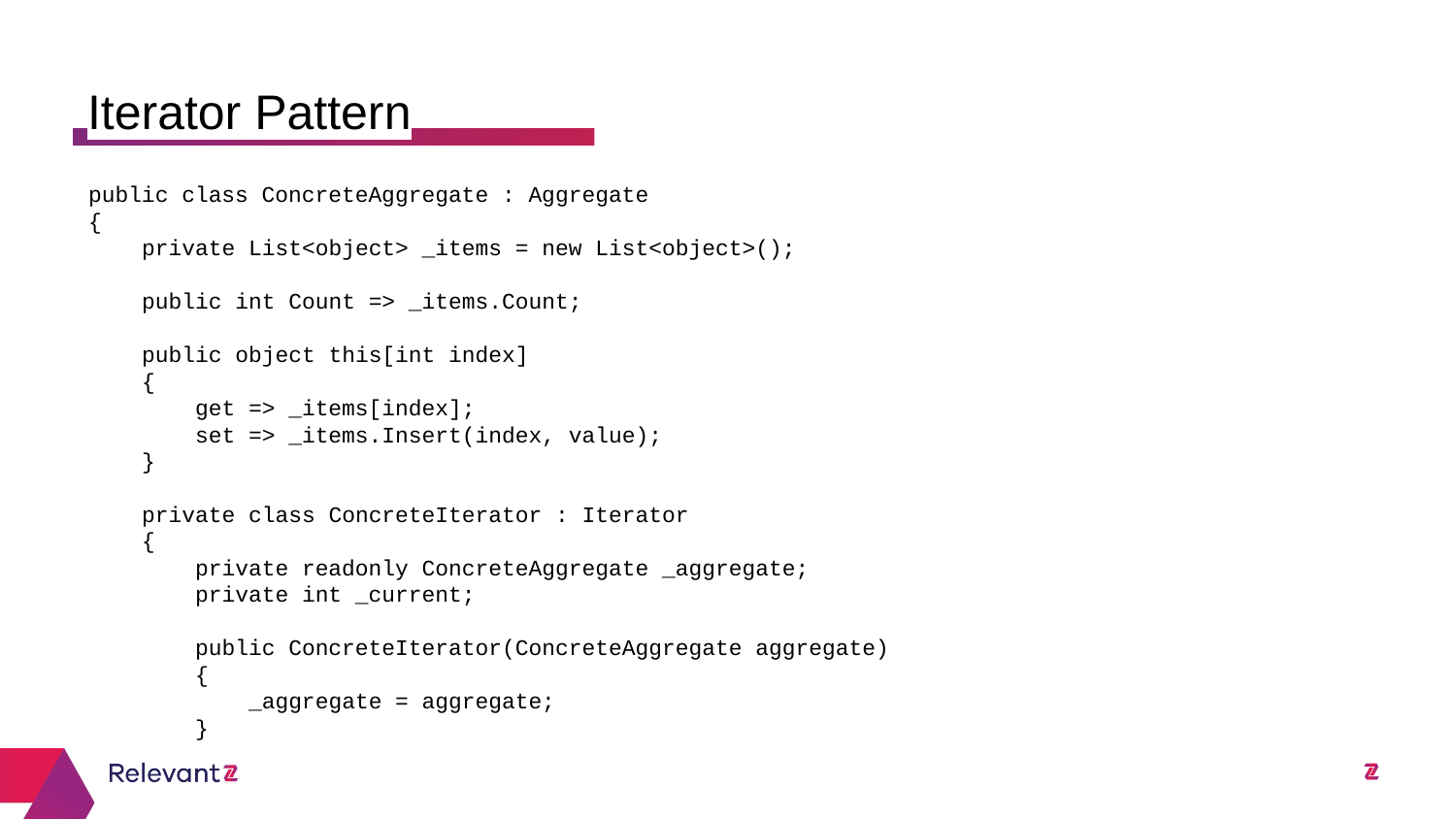

Iterator Pattern
public class ConcreteAggregate : Aggregate
{
    private List<object> _items = new List<object>();

    public int Count => _items.Count;

    public object this[int index]
    {
        get => _items[index];
        set => _items.Insert(index, value);
    }

    private class ConcreteIterator : Iterator
    {
        private readonly ConcreteAggregate _aggregate;
        private int _current;

        public ConcreteIterator(ConcreteAggregate aggregate)
        {
            _aggregate = aggregate;
        }